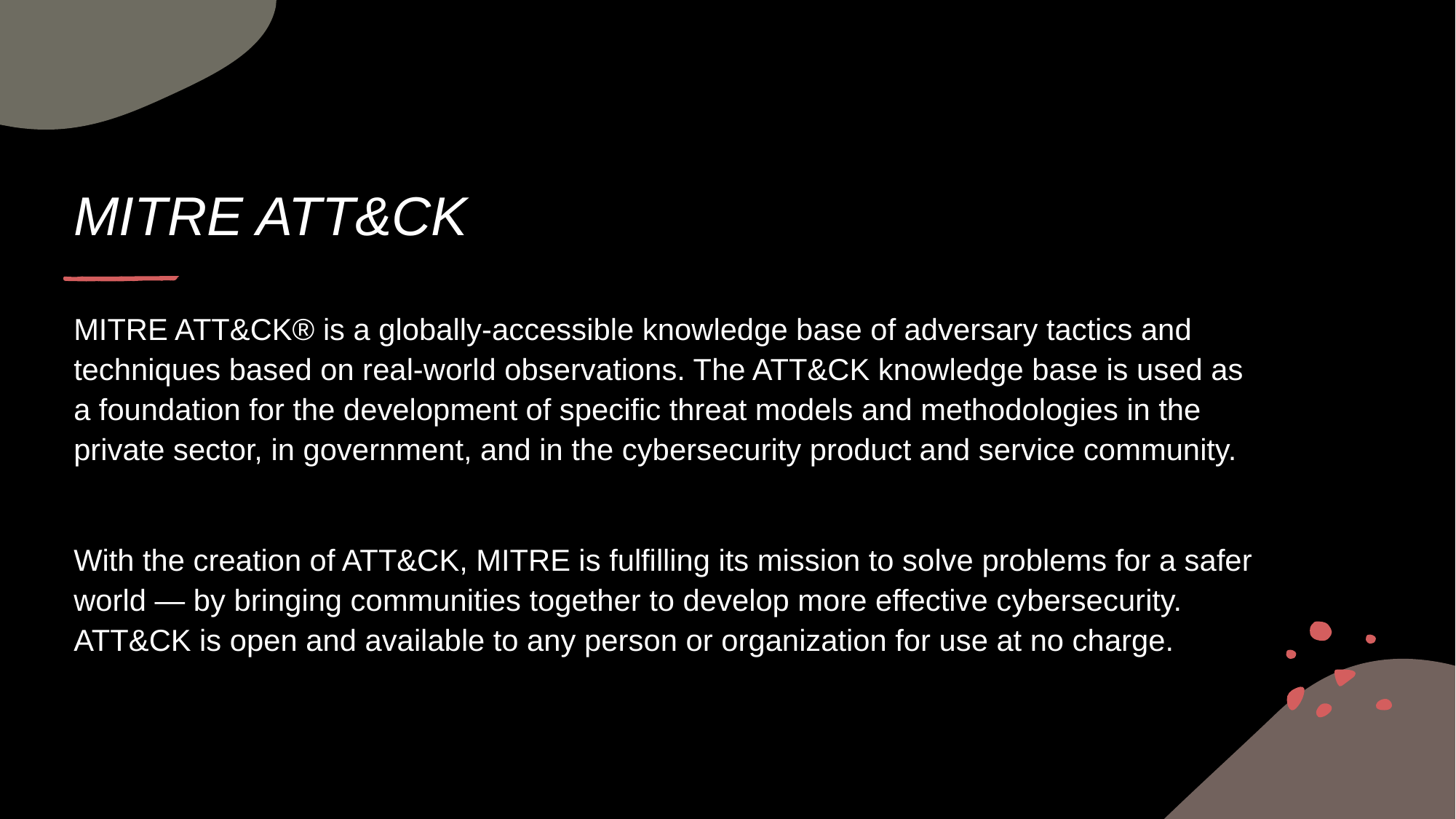

# MITRE ATT&CK
MITRE ATT&CK® is a globally-accessible knowledge base of adversary tactics and techniques based on real-world observations. The ATT&CK knowledge base is used as a foundation for the development of specific threat models and methodologies in the private sector, in government, and in the cybersecurity product and service community.

With the creation of ATT&CK, MITRE is fulfilling its mission to solve problems for a safer world — by bringing communities together to develop more effective cybersecurity. ATT&CK is open and available to any person or organization for use at no charge.